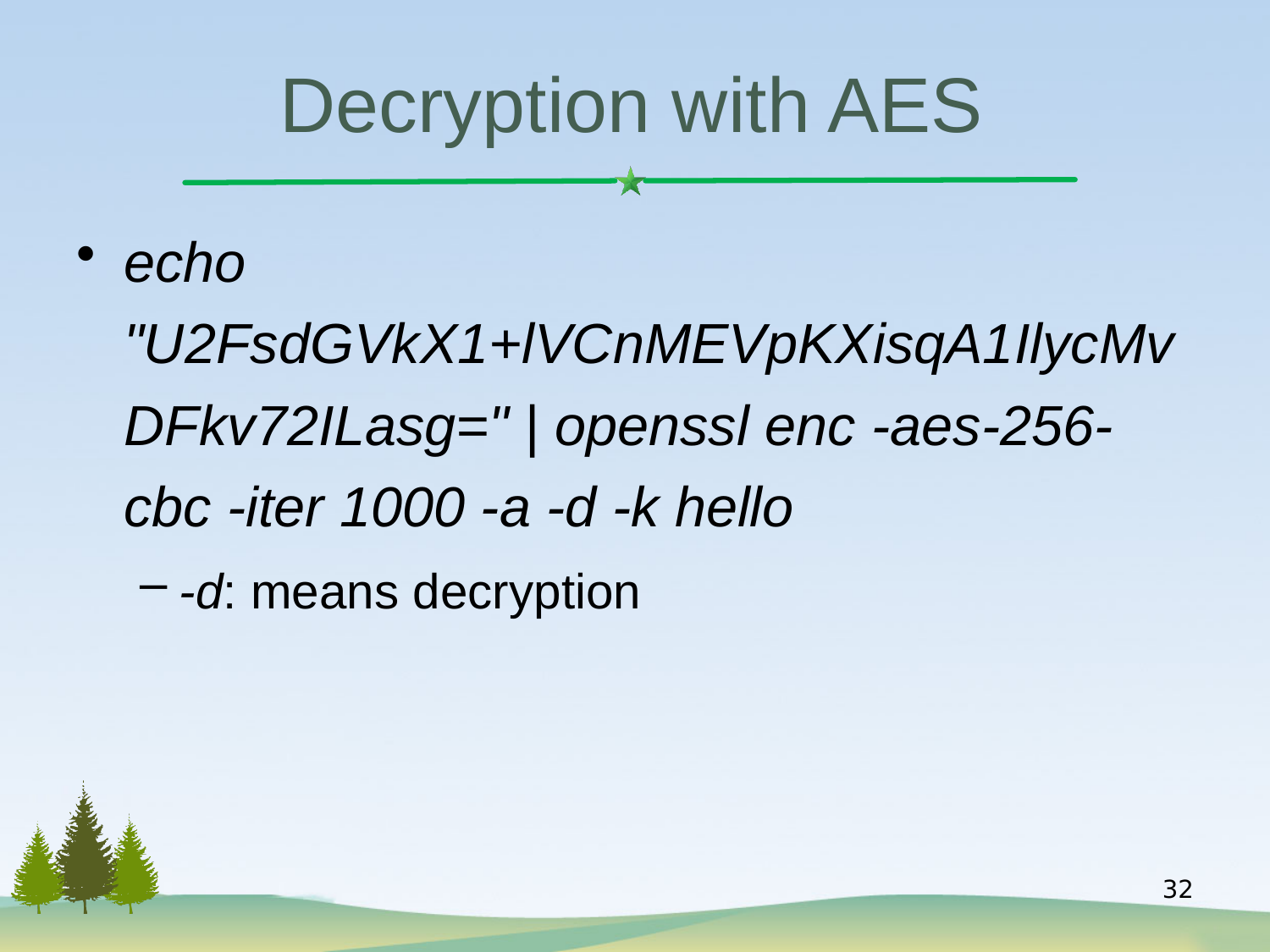

# Decryption with AES
echo "U2FsdGVkX1+lVCnMEVpKXisqA1IlycMvDFkv72ILasg=" | openssl enc -aes-256-cbc -iter 1000 -a -d -k hello
-d: means decryption

32